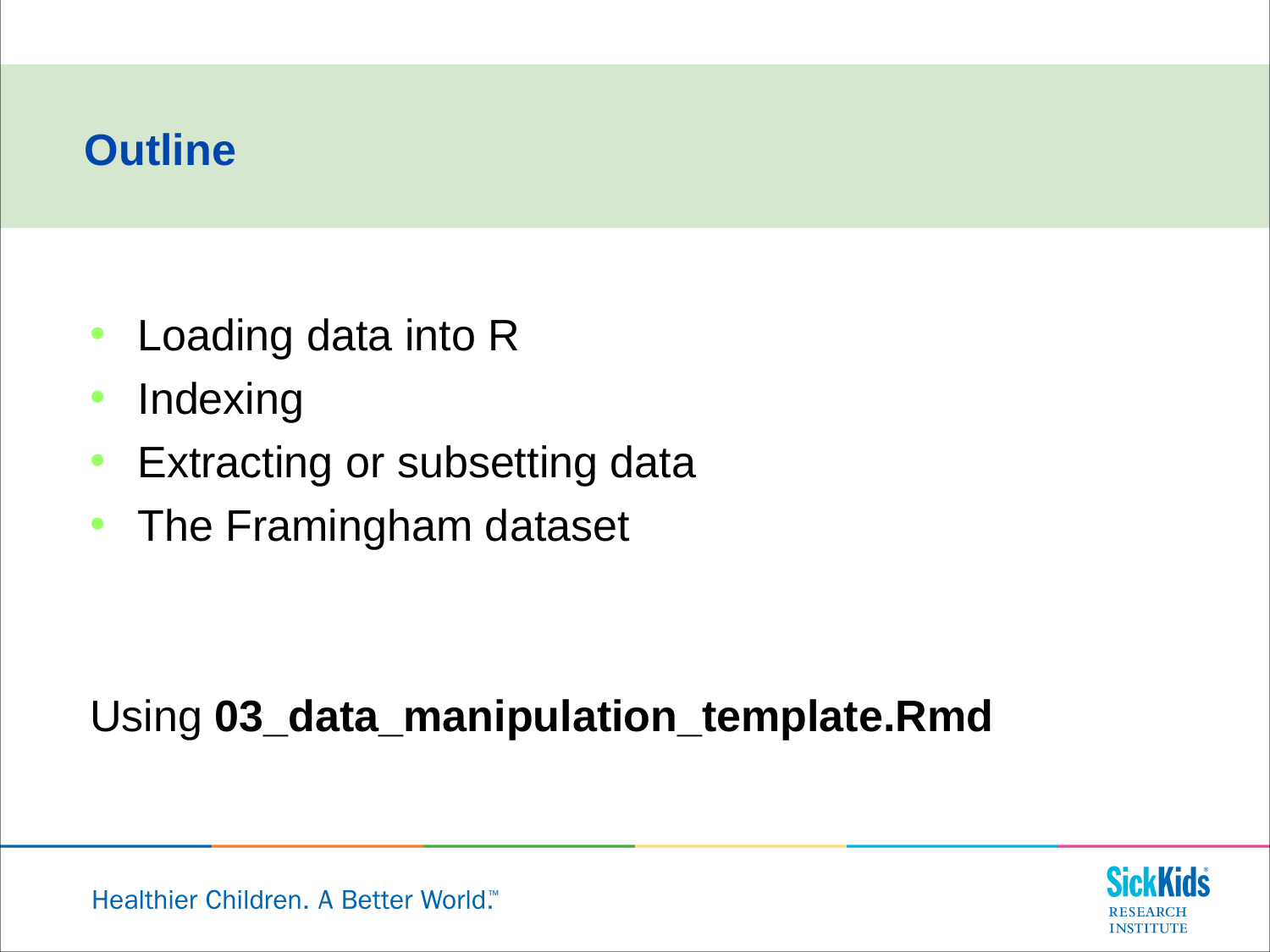

Outline

Loading data into R
Indexing
Extracting or subsetting data
The Framingham dataset

Using 03_data_manipulation_template.Rmd